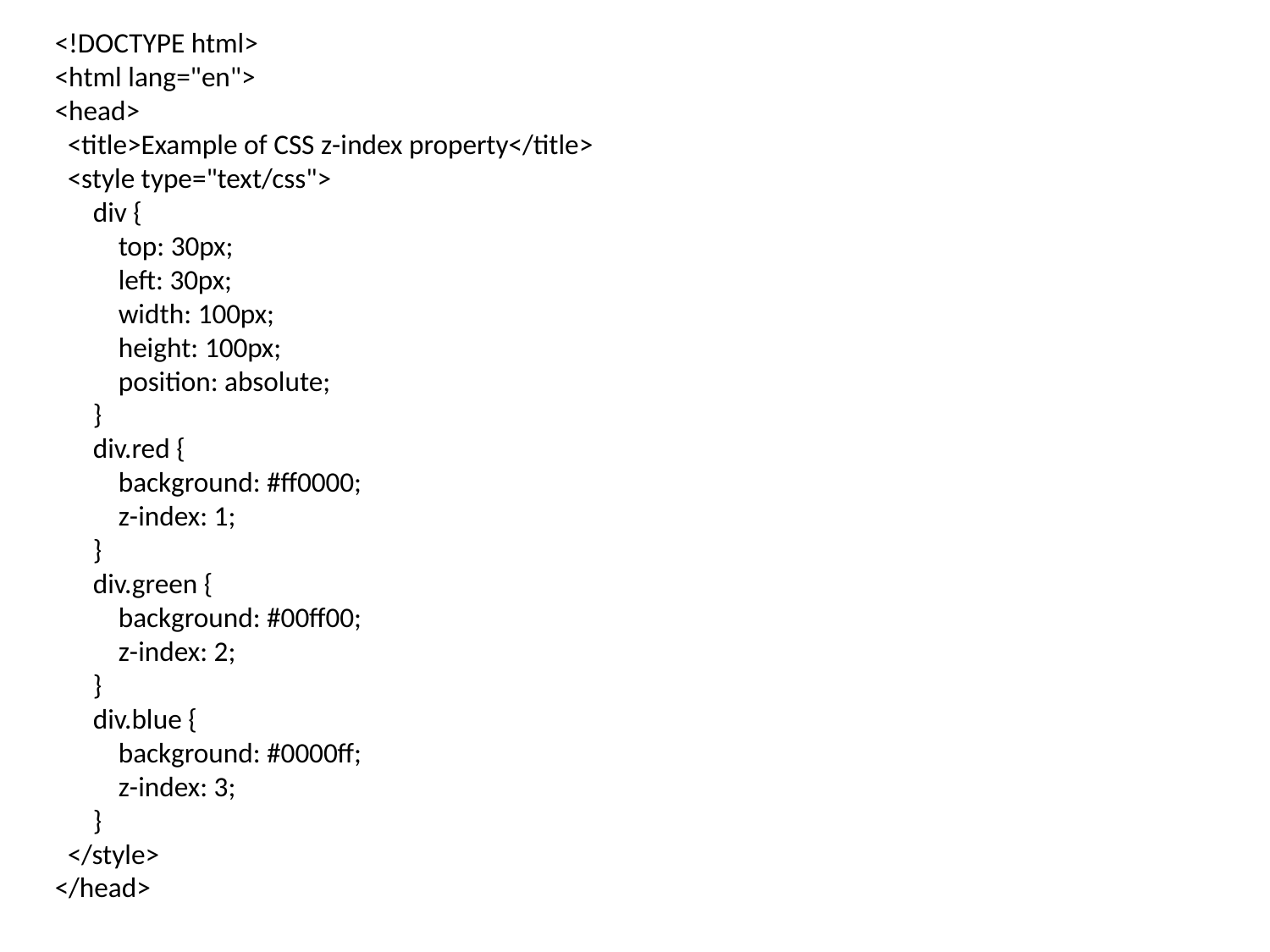

<!DOCTYPE html>
<html lang="en">
<head>
  <title>Example of CSS z-index property</title>
  <style type="text/css">
      div {
          top: 30px;
          left: 30px;
          width: 100px;
          height: 100px;
          position: absolute;
      }
      div.red {
          background: #ff0000;
          z-index: 1;
      }
      div.green {
          background: #00ff00;
          z-index: 2;
      }
      div.blue {
          background: #0000ff;
          z-index: 3;
      }
  </style>
</head>